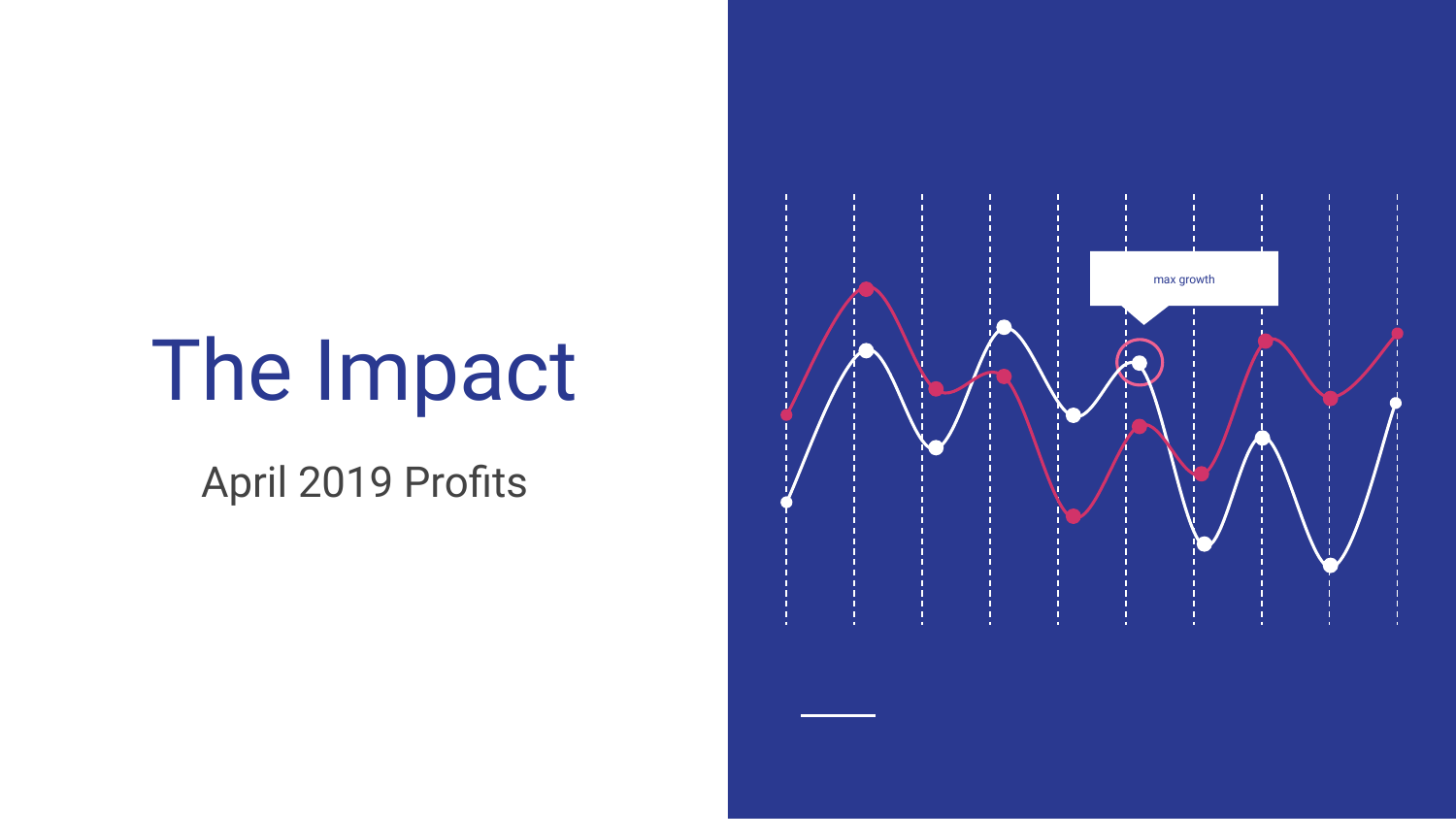

# The Impact

max growth

April 2019 Profits